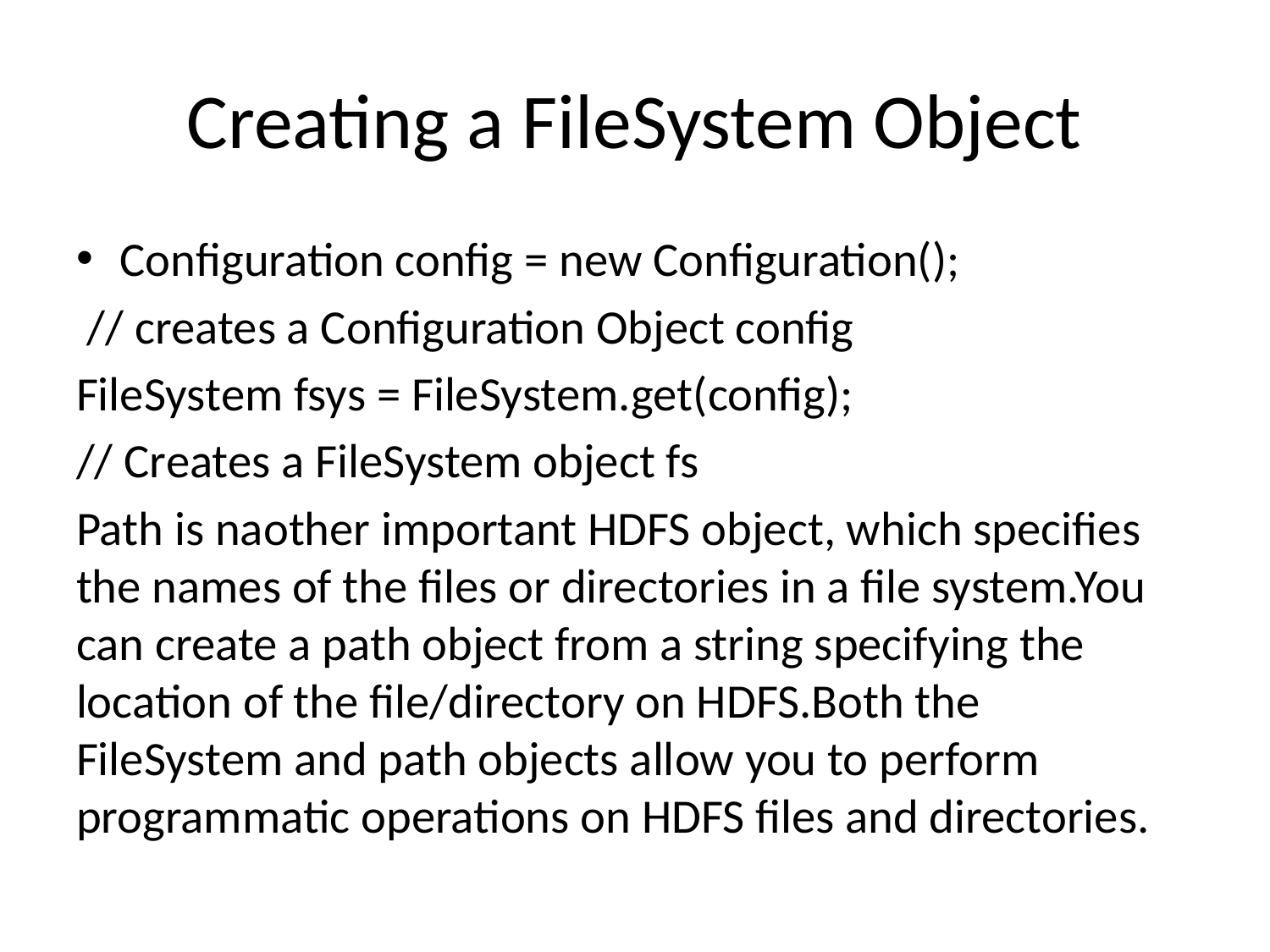

# Creating a FileSystem Object
Configuration config = new Configuration();
 // creates a Configuration Object config
FileSystem fsys = FileSystem.get(config);
// Creates a FileSystem object fs
Path is naother important HDFS object, which specifies the names of the files or directories in a file system.You can create a path object from a string specifying the location of the file/directory on HDFS.Both the FileSystem and path objects allow you to perform programmatic operations on HDFS files and directories.